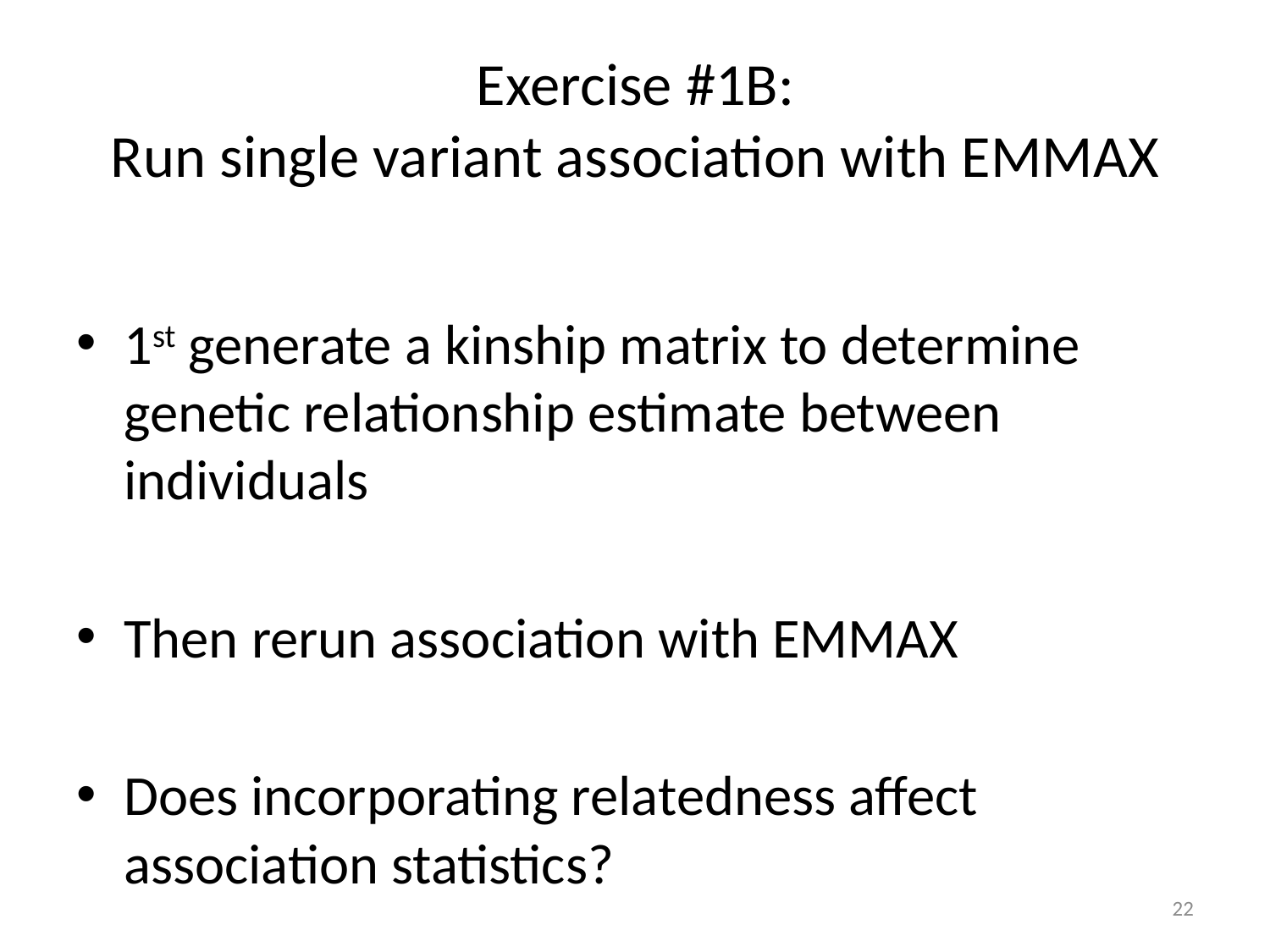

# Exercise #1B: Run single variant association with EMMAX

1st generate a kinship matrix to determine genetic relationship estimate between individuals

Then rerun association with EMMAX

Does incorporating relatedness affect association statistics?
22